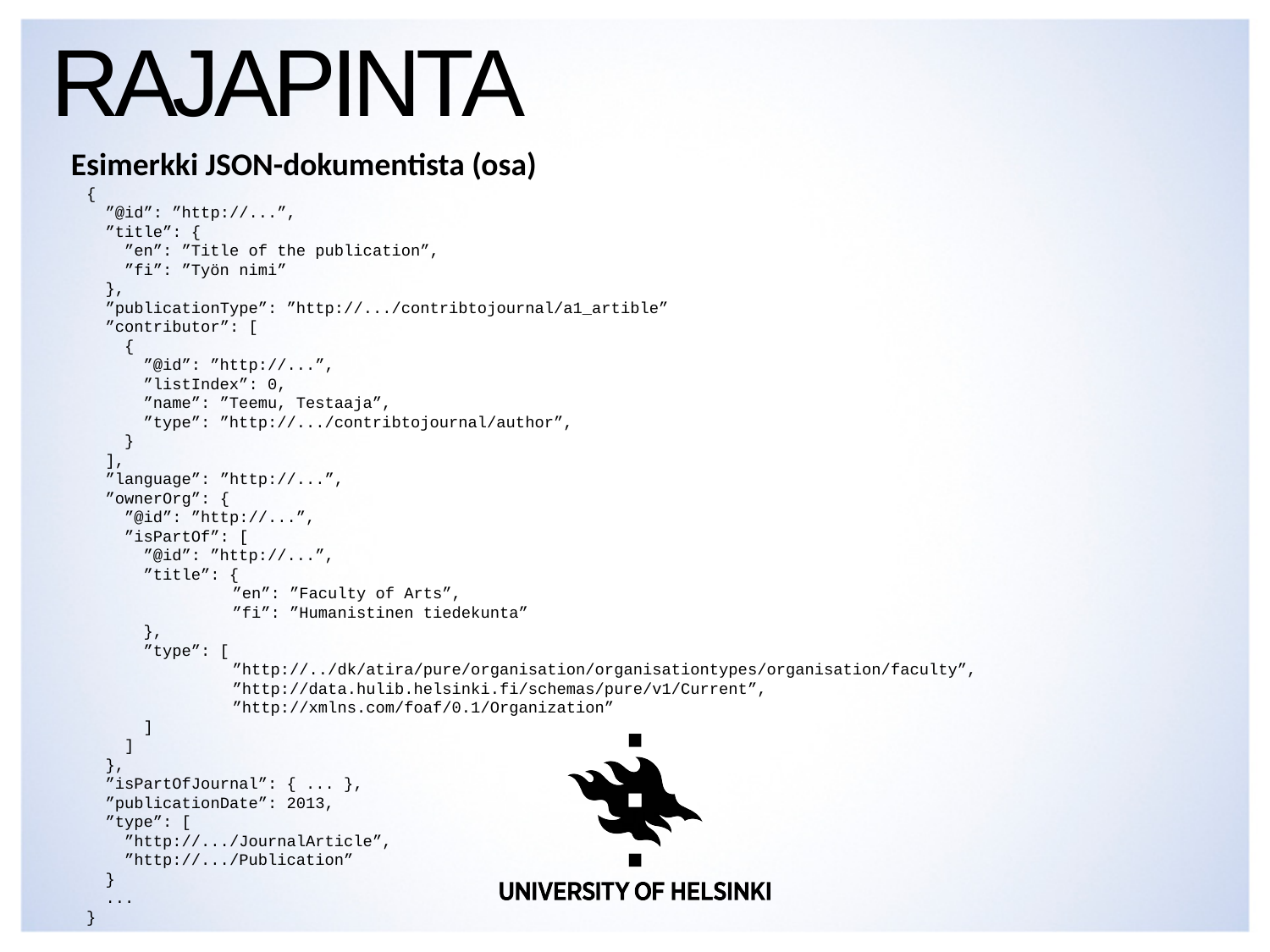

# Rajapinta
Esimerkki JSON-dokumentista (osa)
{
  ”@id”: ”http://...”,
  ”title”: {
    ”en”: ”Title of the publication”,
    ”fi”: ”Työn nimi”
  },
  ”publicationType”: ”http://.../contribtojournal/a1_artible”
  ”contributor”: [
    {
      ”@id”: ”http://...”,
      ”listIndex”: 0,
      ”name”: ”Teemu, Testaaja”,
      ”type”: ”http://.../contribtojournal/author”,
    }
  ],
  ”language”: ”http://...”,
  ”ownerOrg”: {
    ”@id”: ”http://...”,
    ”isPartOf”: [
      ”@id”: ”http://...”,
      ”title”: {
	  ”en”: ”Faculty of Arts”,
	  ”fi”: ”Humanistinen tiedekunta”
      },
      ”type”: [
	  ”http://../dk/atira/pure/organisation/organisationtypes/organisation/faculty”,
	  ”http://data.hulib.helsinki.fi/schemas/pure/v1/Current”,
	  ”http://xmlns.com/foaf/0.1/Organization”
      ]
    ]
  },
  ”isPartOfJournal”: { ... },
  ”publicationDate”: 2013,
  ”type”: [
    ”http://.../JournalArticle”,
    ”http://.../Publication”
  }
  ...
}